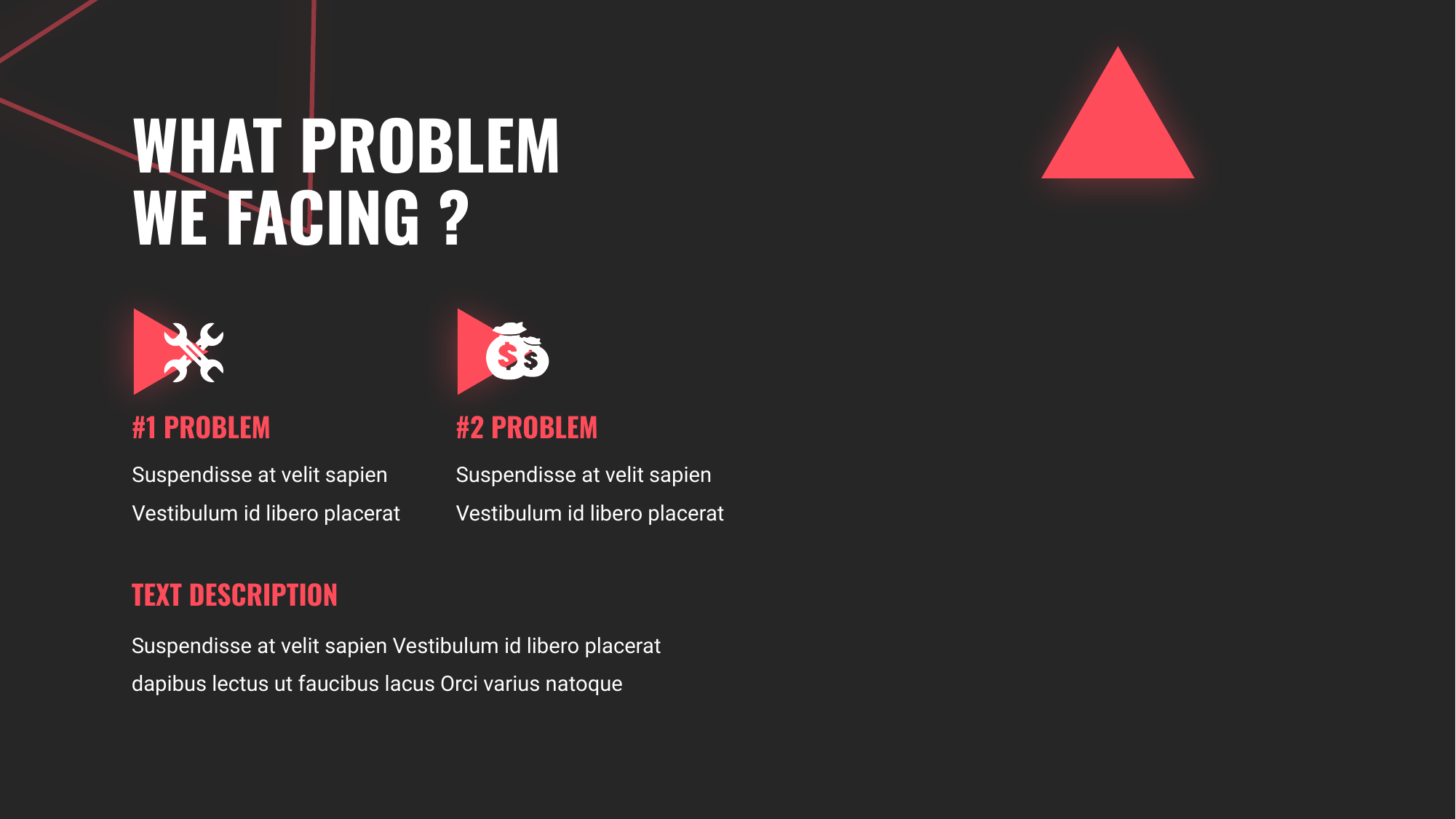

# WHAT PROBLEM WE FACING ?

#1 PROBLEM
#2 PROBLEM
Suspendisse at velit sapien Vestibulum id libero placerat
Suspendisse at velit sapien Vestibulum id libero placerat
TEXT DESCRIPTION
Suspendisse at velit sapien Vestibulum id libero placerat dapibus lectus ut faucibus lacus Orci varius natoque